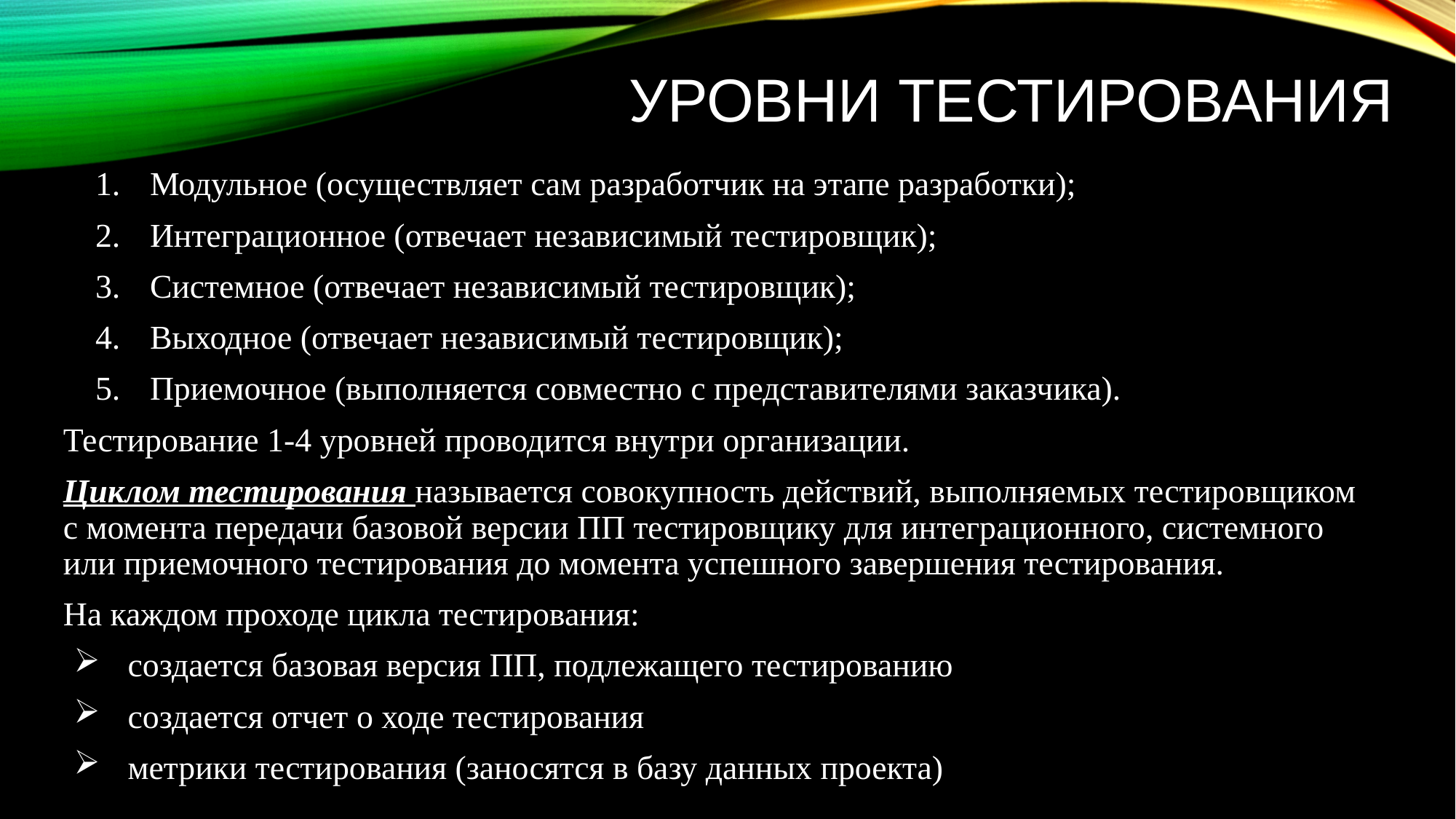

# Уровни тестирования
Модульное (осуществляет сам разработчик на этапе разработки);
Интеграционное (отвечает независимый тестировщик);
Системное (отвечает независимый тестировщик);
Выходное (отвечает независимый тестировщик);
Приемочное (выполняется совместно с представителями заказчика).
Тестирование 1-4 уровней проводится внутри организации.
Циклом тестирования называется совокупность действий, выполняемых тестировщиком с момента передачи базовой версии ПП тестировщику для интеграционного, системного или приемочного тестирования до момента успешного завершения тестирования.
На каждом проходе цикла тестирования:
создается базовая версия ПП, подлежащего тестированию
создается отчет о ходе тестирования
метрики тестирования (заносятся в базу данных проекта)